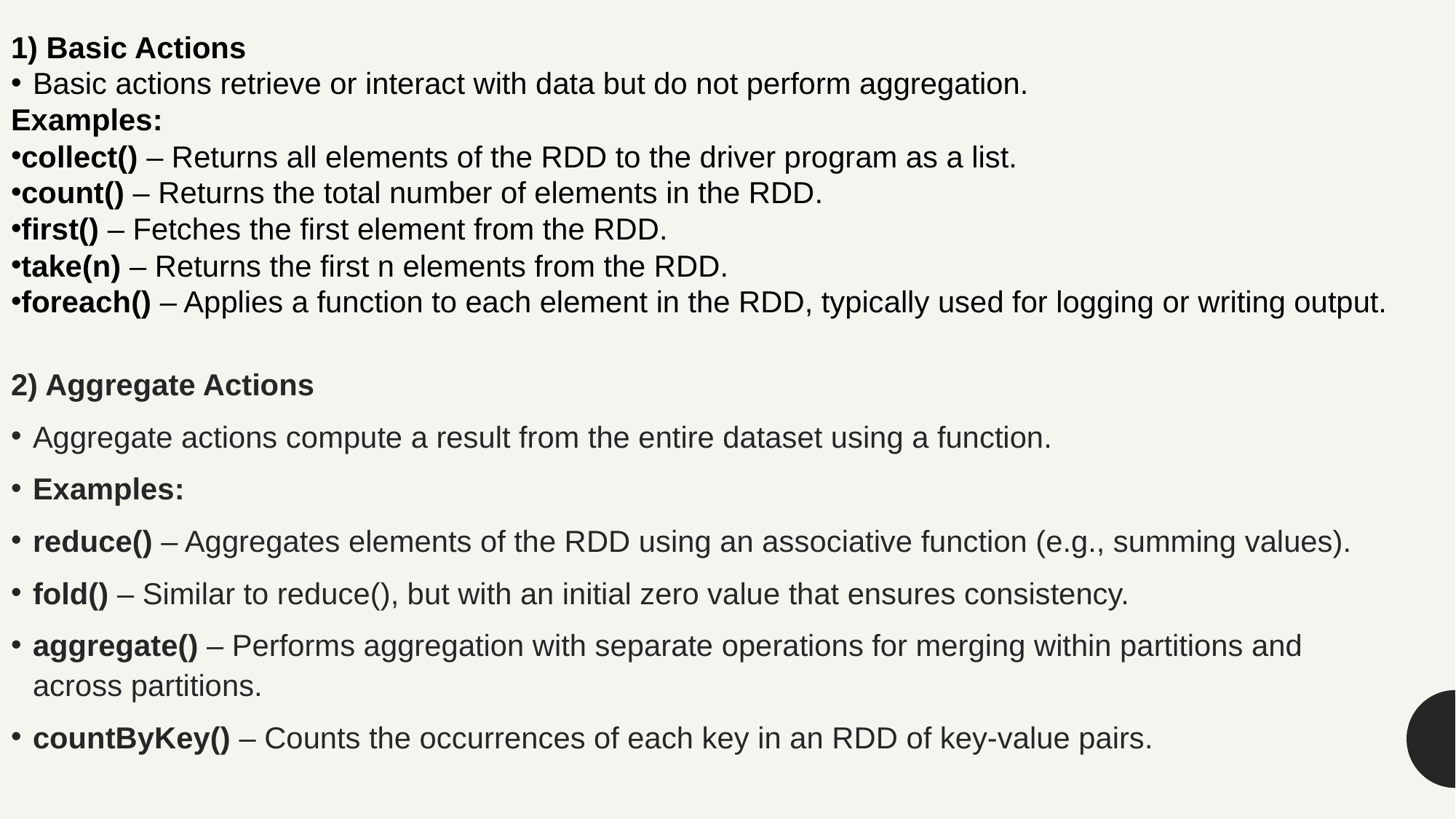

1) Basic Actions
Basic actions retrieve or interact with data but do not perform aggregation.
Examples:
collect() – Returns all elements of the RDD to the driver program as a list.
count() – Returns the total number of elements in the RDD.
first() – Fetches the first element from the RDD.
take(n) – Returns the first n elements from the RDD.
foreach() – Applies a function to each element in the RDD, typically used for logging or writing output.

2) Aggregate Actions
Aggregate actions compute a result from the entire dataset using a function.
Examples:
reduce() – Aggregates elements of the RDD using an associative function (e.g., summing values).
fold() – Similar to reduce(), but with an initial zero value that ensures consistency.
aggregate() – Performs aggregation with separate operations for merging within partitions and across partitions.
countByKey() – Counts the occurrences of each key in an RDD of key-value pairs.